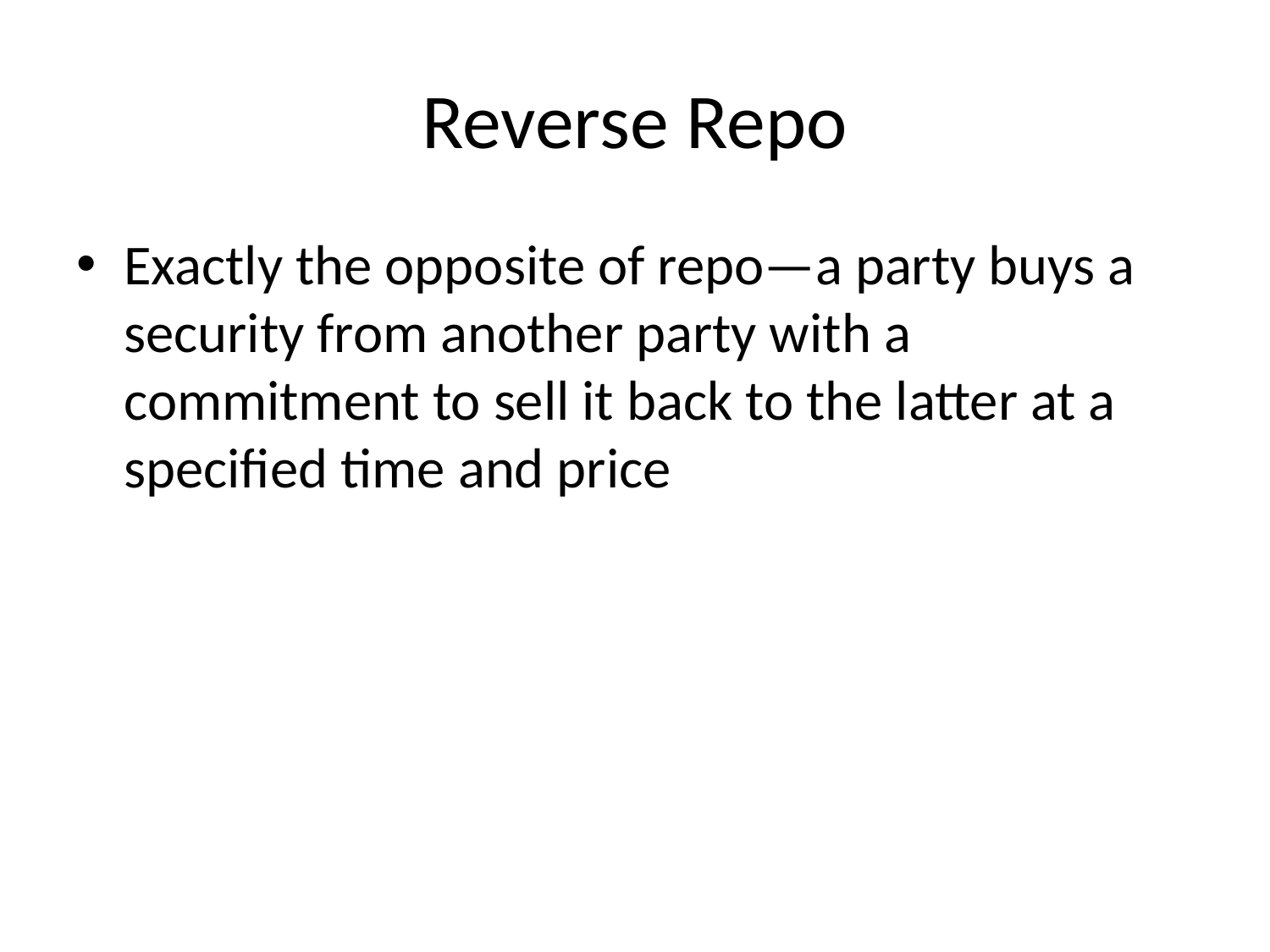

# Reverse Repo
Exactly the opposite of repo—a party buys a security from another party with a commitment to sell it back to the latter at a specified time and price